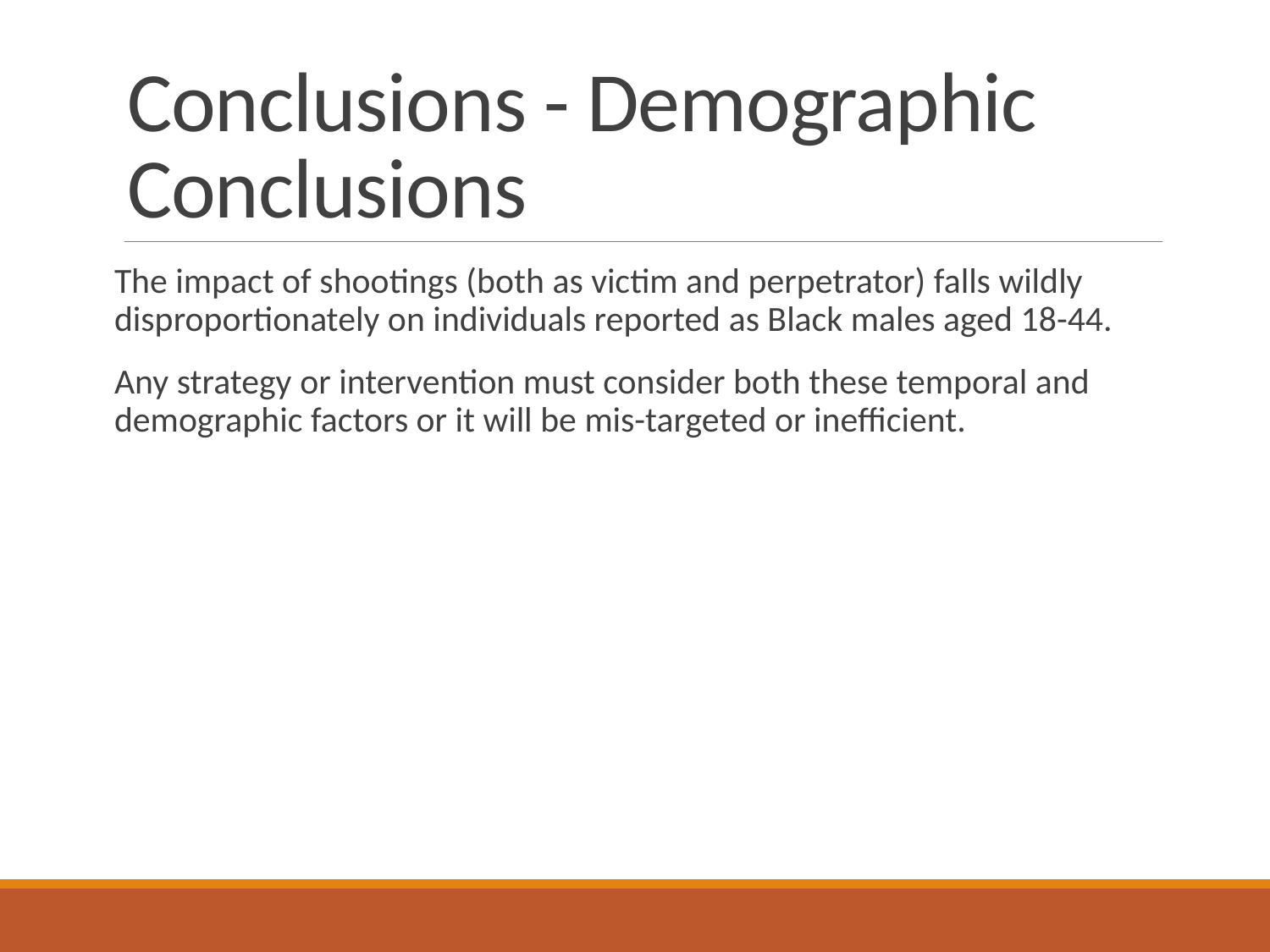

# Conclusions - Demographic Conclusions
The impact of shootings (both as victim and perpetrator) falls wildly disproportionately on individuals reported as Black males aged 18-44.
Any strategy or intervention must consider both these temporal and demographic factors or it will be mis-targeted or inefficient.